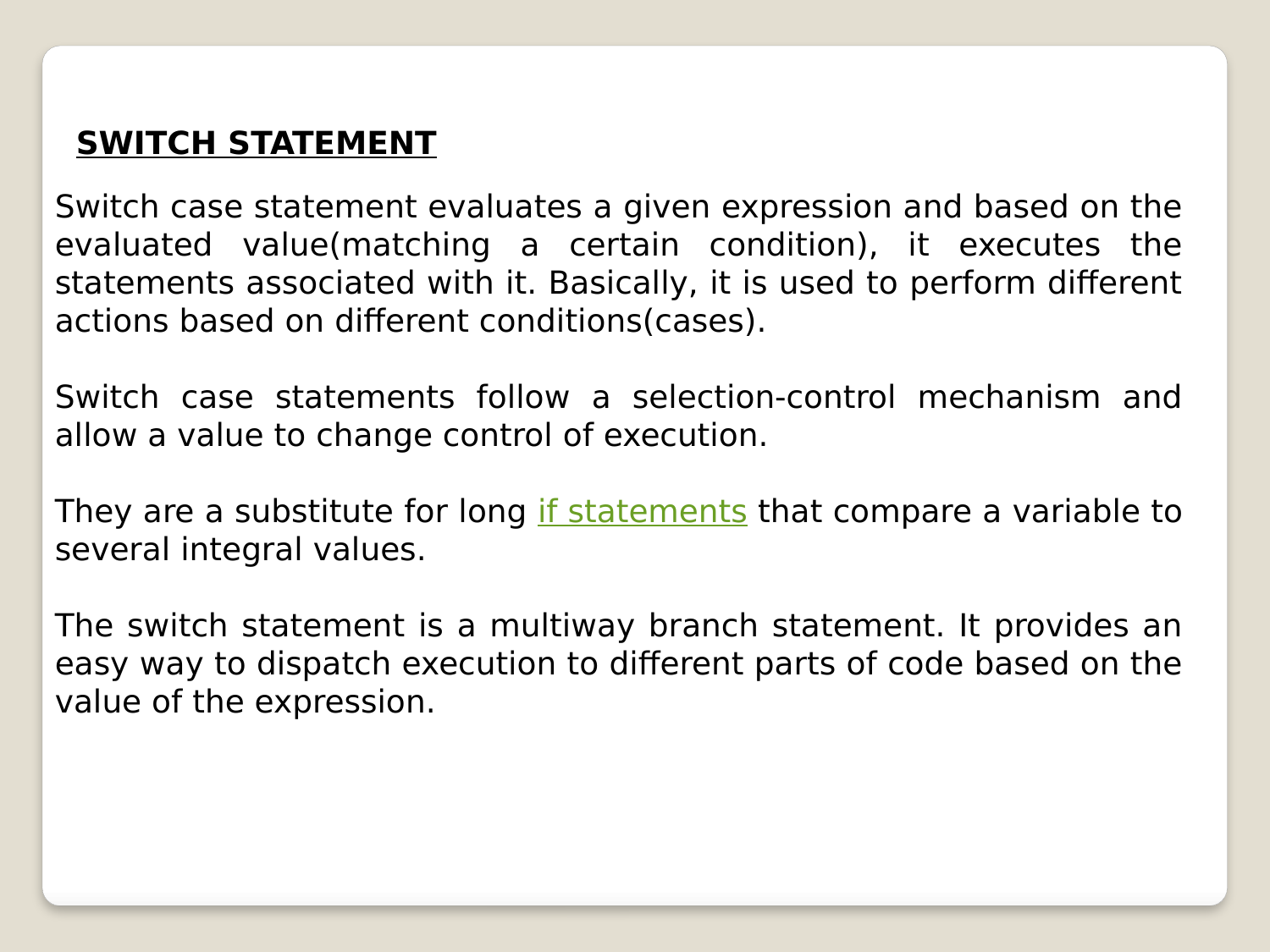

SWITCH STATEMENT
Switch case statement evaluates a given expression and based on the evaluated value(matching a certain condition), it executes the statements associated with it. Basically, it is used to perform different actions based on different conditions(cases).

Switch case statements follow a selection-control mechanism and allow a value to change control of execution.

They are a substitute for long if statements that compare a variable to several integral values.

The switch statement is a multiway branch statement. It provides an easy way to dispatch execution to different parts of code based on the value of the expression.